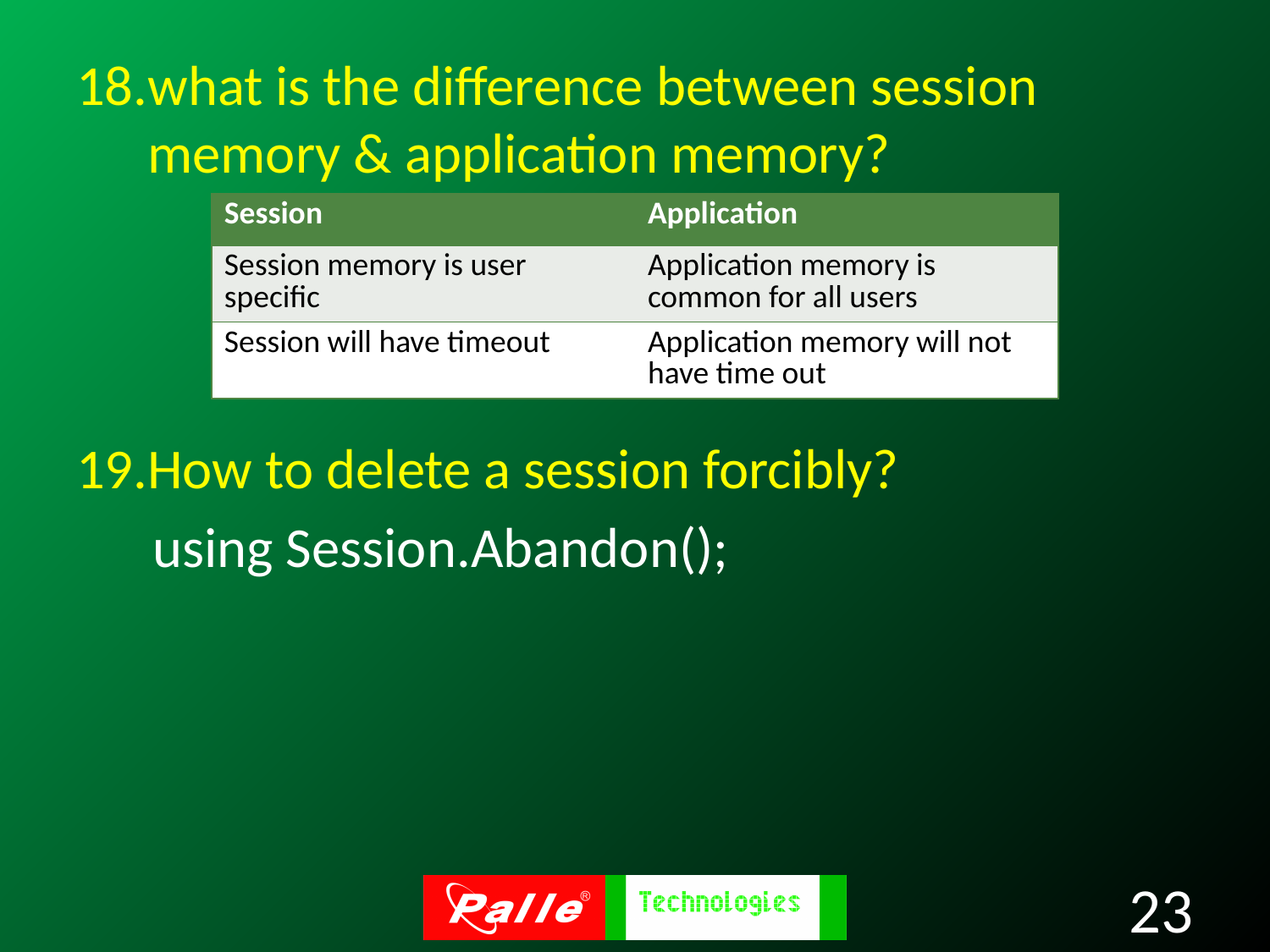

what is the difference between session memory & application memory?

How to delete a session forcibly?
      using Session.Abandon();

| Session | Application |
| --- | --- |
| Session memory is user specific | Application memory is common for all users |
| Session will have timeout | Application memory will not have time out |
23